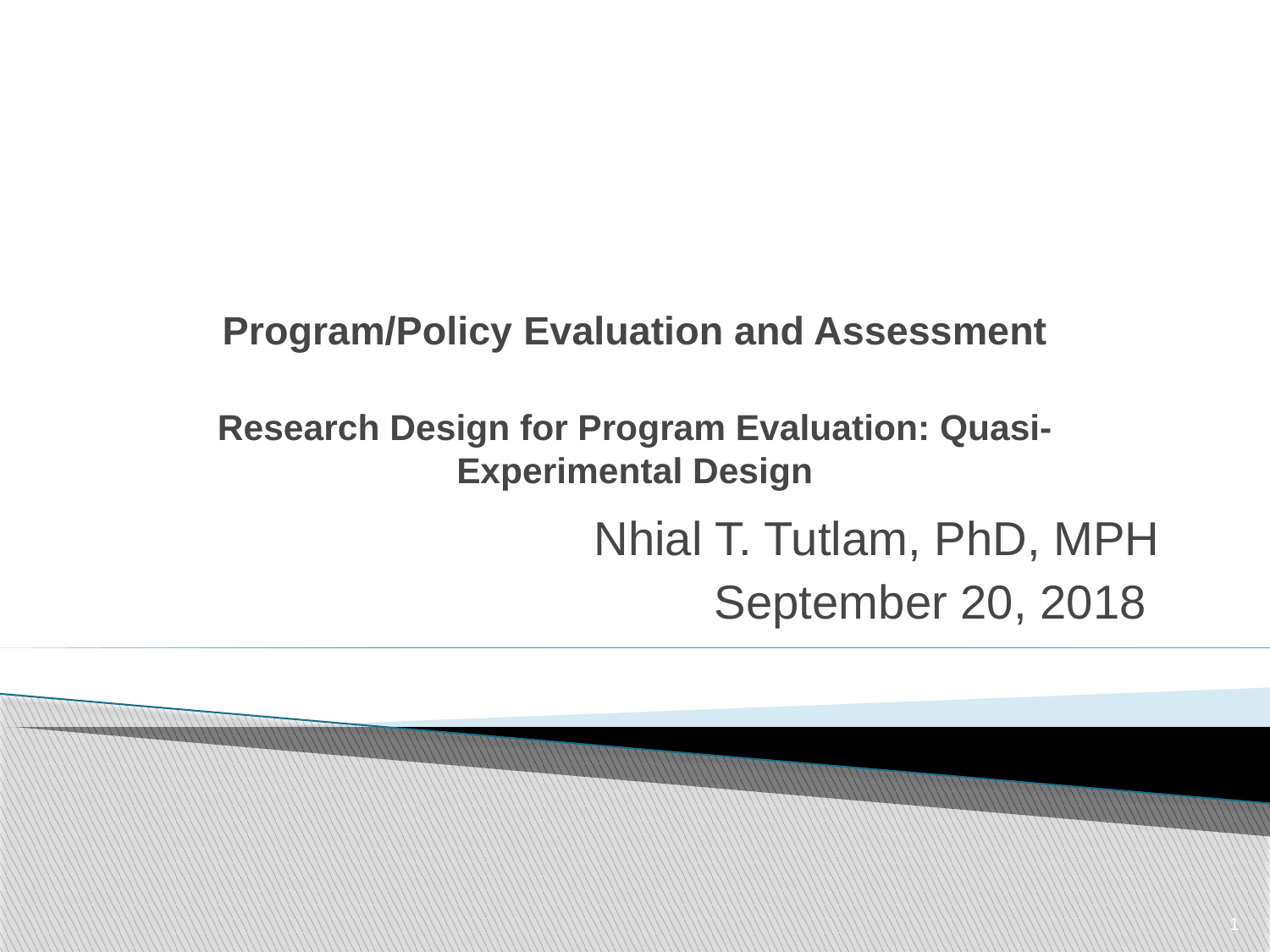

# Program/Policy Evaluation and Assessment Research Design for Program Evaluation: Quasi-Experimental Design
Nhial T. Tutlam, PhD, MPH
September 20, 2018
1